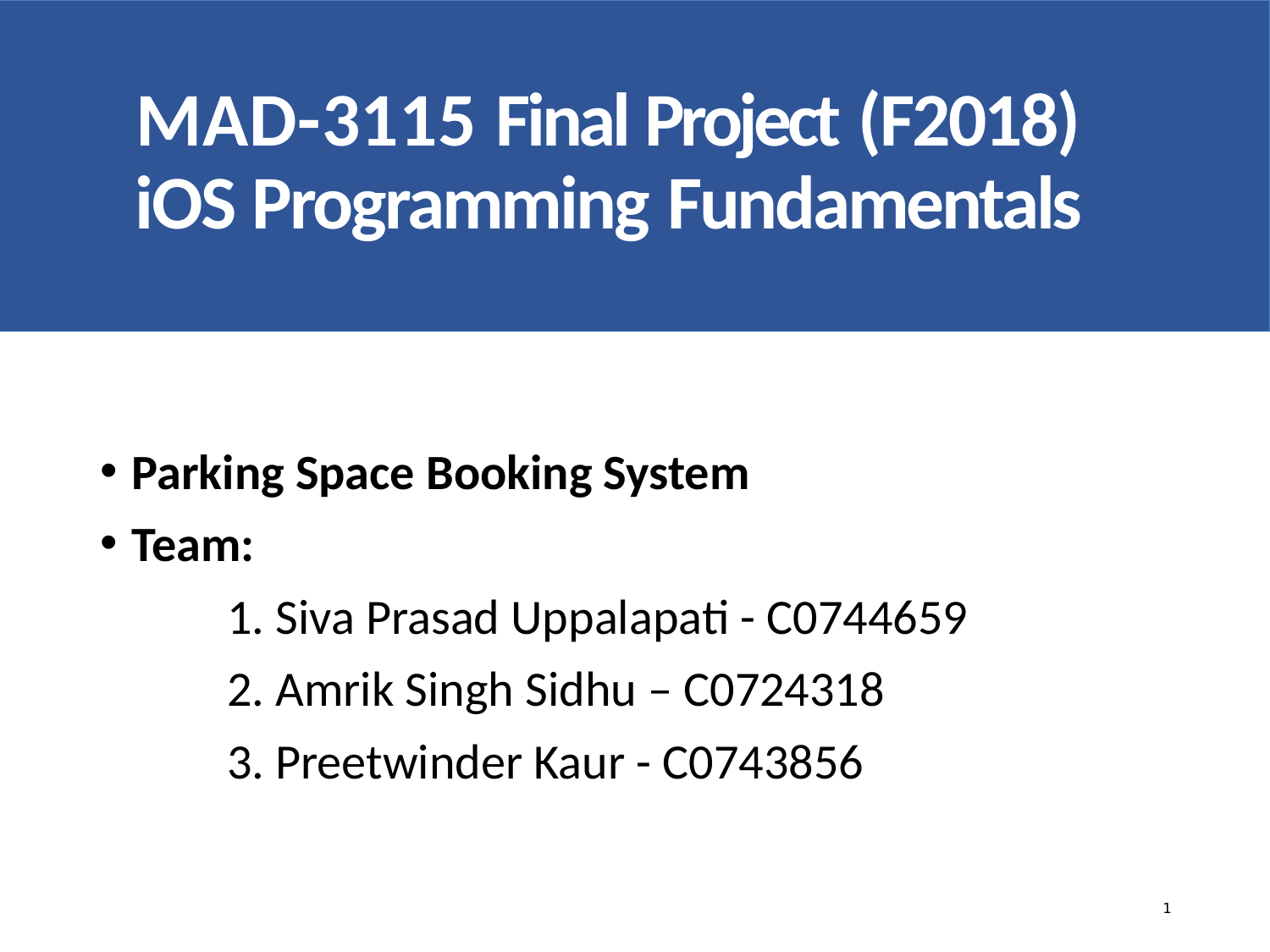

# MAD-3115 Final Project (F2018)  iOS Programming Fundamentals

Parking Space Booking System
Team:
		1. Siva Prasad Uppalapati - C0744659
		2. Amrik Singh Sidhu – C0724318
		3. Preetwinder Kaur - C0743856
1